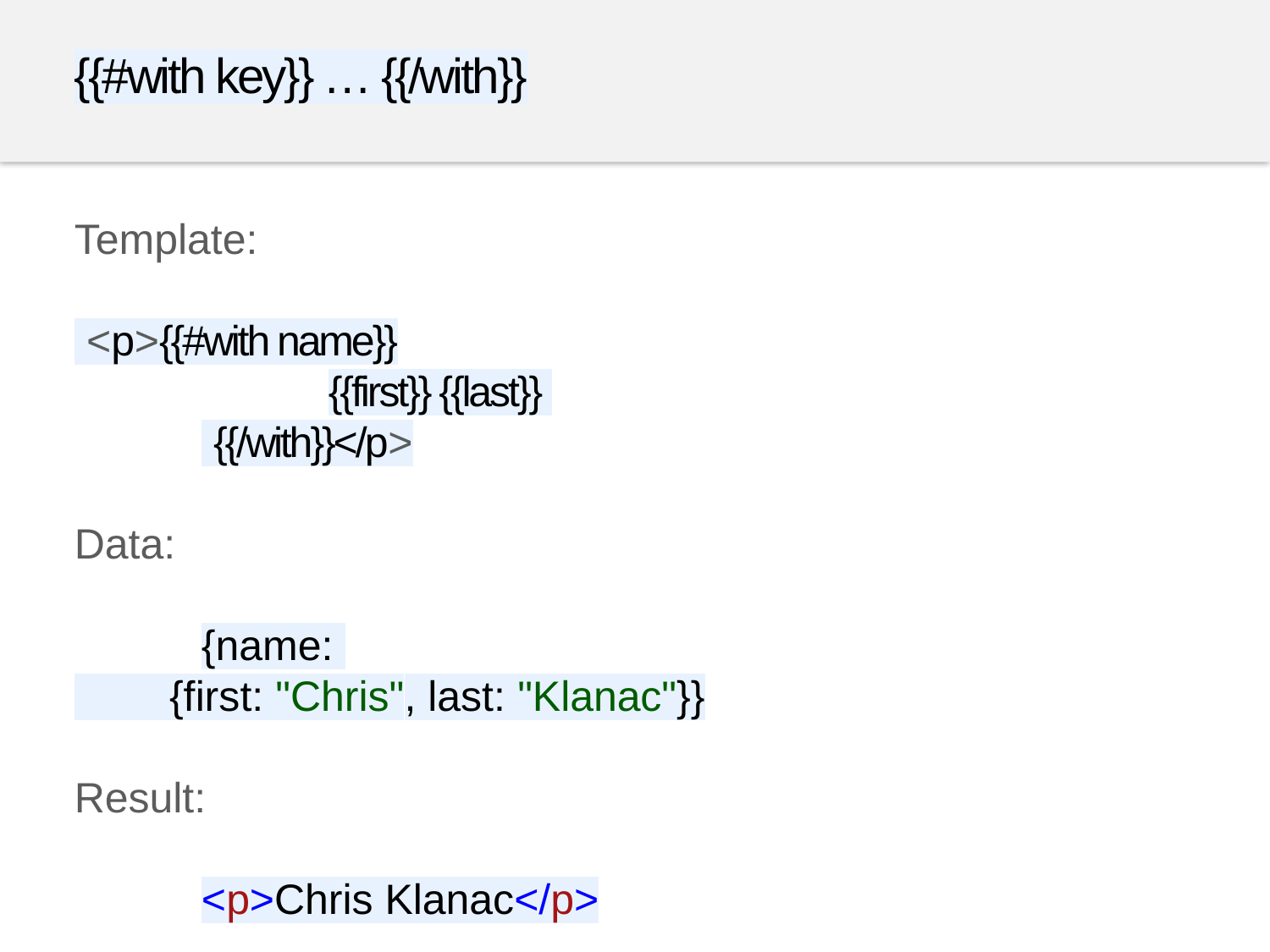

{{#with key}} … {{/with}}
Template:

 <p>{{#with name}}
		{{first}} {{last}}
	 {{/with}}</p>

Data:

	{name:
        {first: "Chris", last: "Klanac"}}

Result:

	<p>Chris Klanac</p>